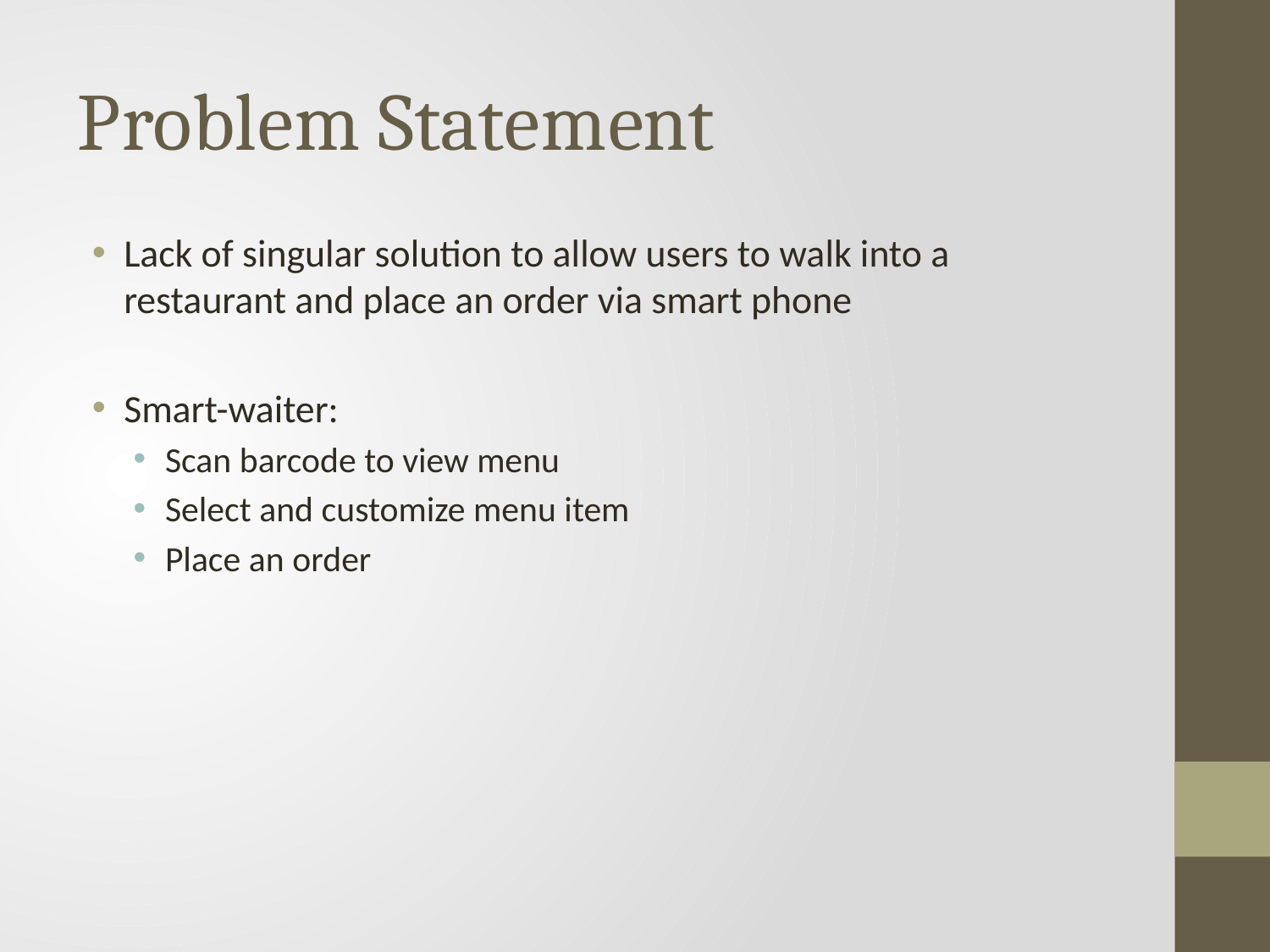

# Problem Statement
Lack of singular solution to allow users to walk into a restaurant and place an order via smart phone

Smart-waiter:
Scan barcode to view menu
Select and customize menu item
Place an order